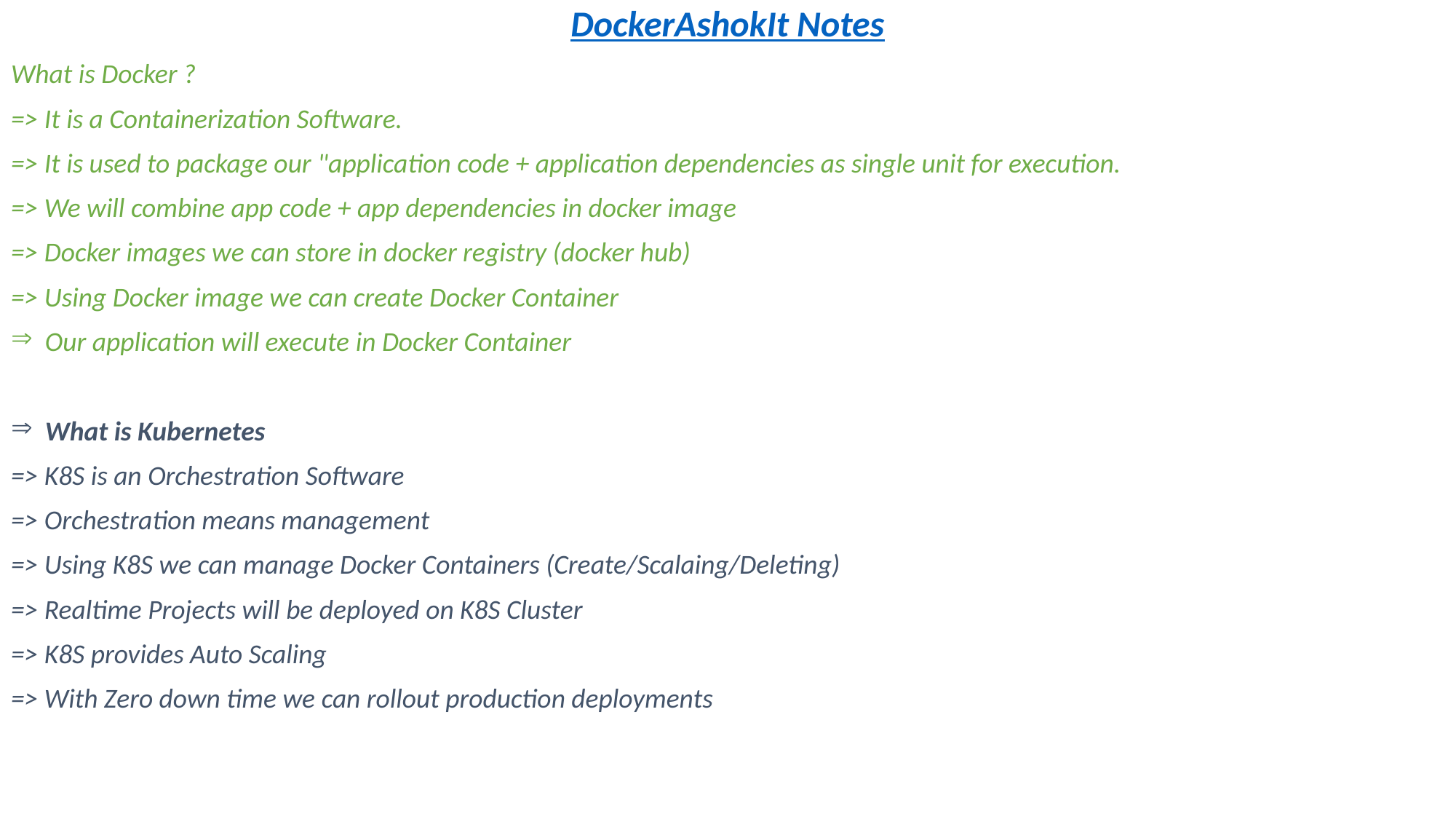

DockerAshokIt Notes
What is Docker ?
=> It is a Containerization Software.
=> It is used to package our "application code + application dependencies as single unit for execution.
=> We will combine app code + app dependencies in docker image
=> Docker images we can store in docker registry (docker hub)
=> Using Docker image we can create Docker Container
Our application will execute in Docker Container

What is Kubernetes
=> K8S is an Orchestration Software
=> Orchestration means management
=> Using K8S we can manage Docker Containers (Create/Scalaing/Deleting)
=> Realtime Projects will be deployed on K8S Cluster
=> K8S provides Auto Scaling
=> With Zero down time we can rollout production deployments